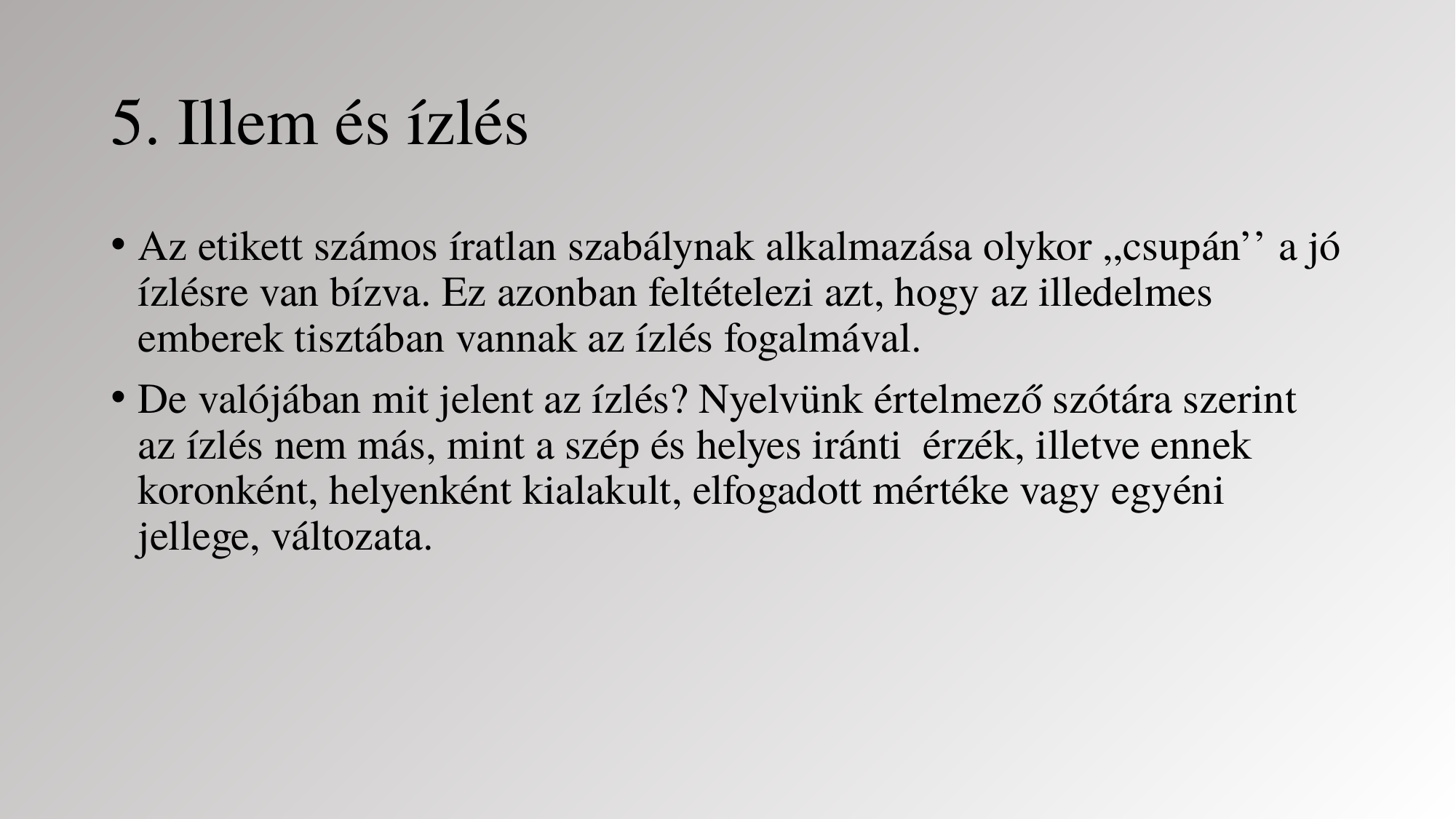

# 5. Illem és ízlés
Az etikett számos íratlan szabálynak alkalmazása olykor ,,csupán’’ a jó ízlésre van bízva. Ez azonban feltételezi azt, hogy az illedelmes emberek tisztában vannak az ízlés fogalmával.
De valójában mit jelent az ízlés? Nyelvünk értelmező szótára szerint az ízlés nem más, mint a szép és helyes iránti  érzék, illetve ennek koronként, helyenként kialakult, elfogadott mértéke vagy egyéni jellege, változata.